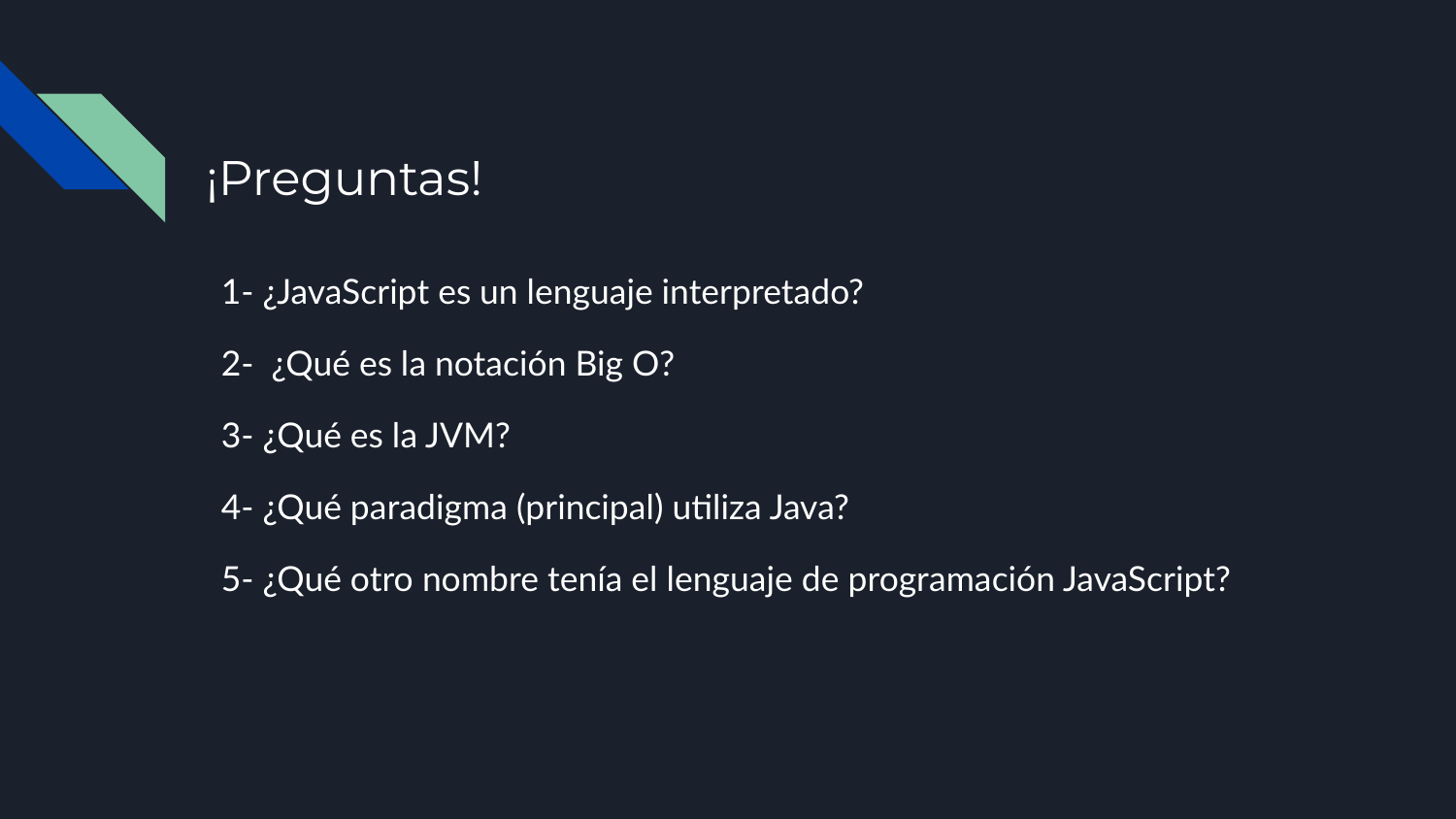

# ¡Preguntas!
1- ¿JavaScript es un lenguaje interpretado?
2-  ¿Qué es la notación Big O?
3- ¿Qué es la JVM?
4- ¿Qué paradigma (principal) utiliza Java?
5- ¿Qué otro nombre tenía el lenguaje de programación JavaScript?